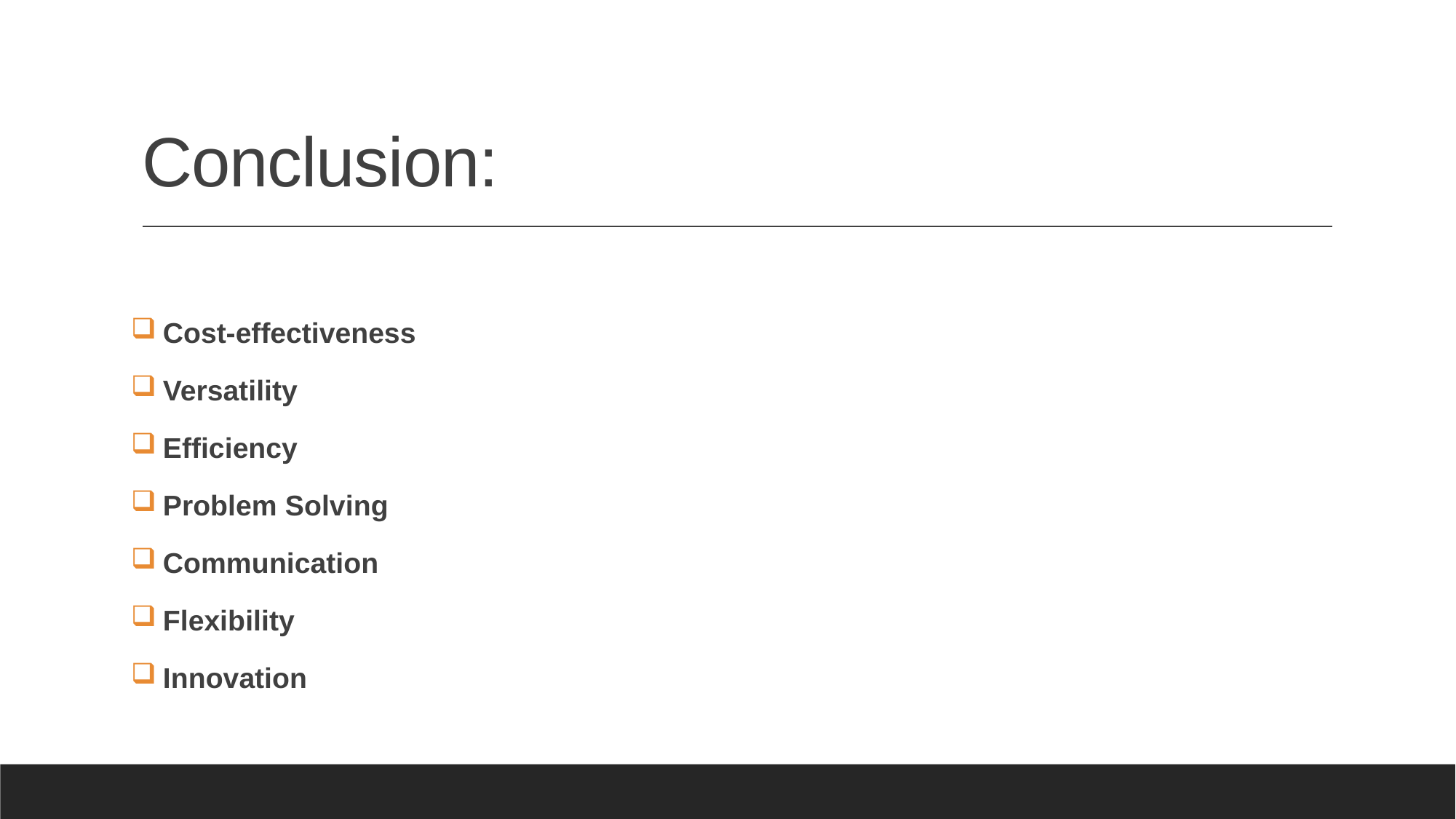

# Conclusion:

 Cost-effectiveness
 Versatility
 Efficiency
 Problem Solving
 Communication
 Flexibility
 Innovation